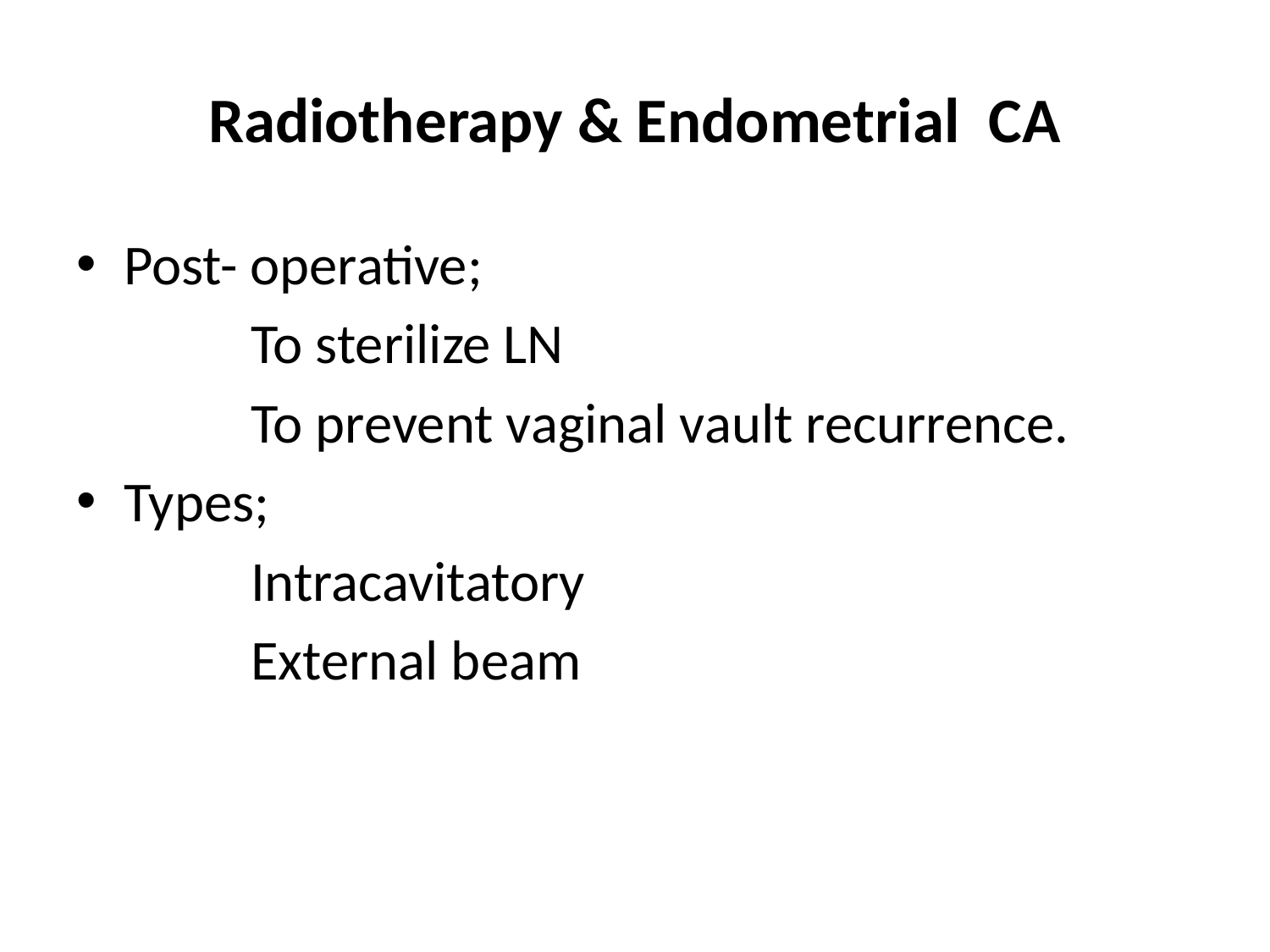

# Radiotherapy & Endometrial  CA
Post- operative;
		To sterilize LN
		To prevent vaginal vault recurrence.
Types;
		Intracavitatory
		External beam